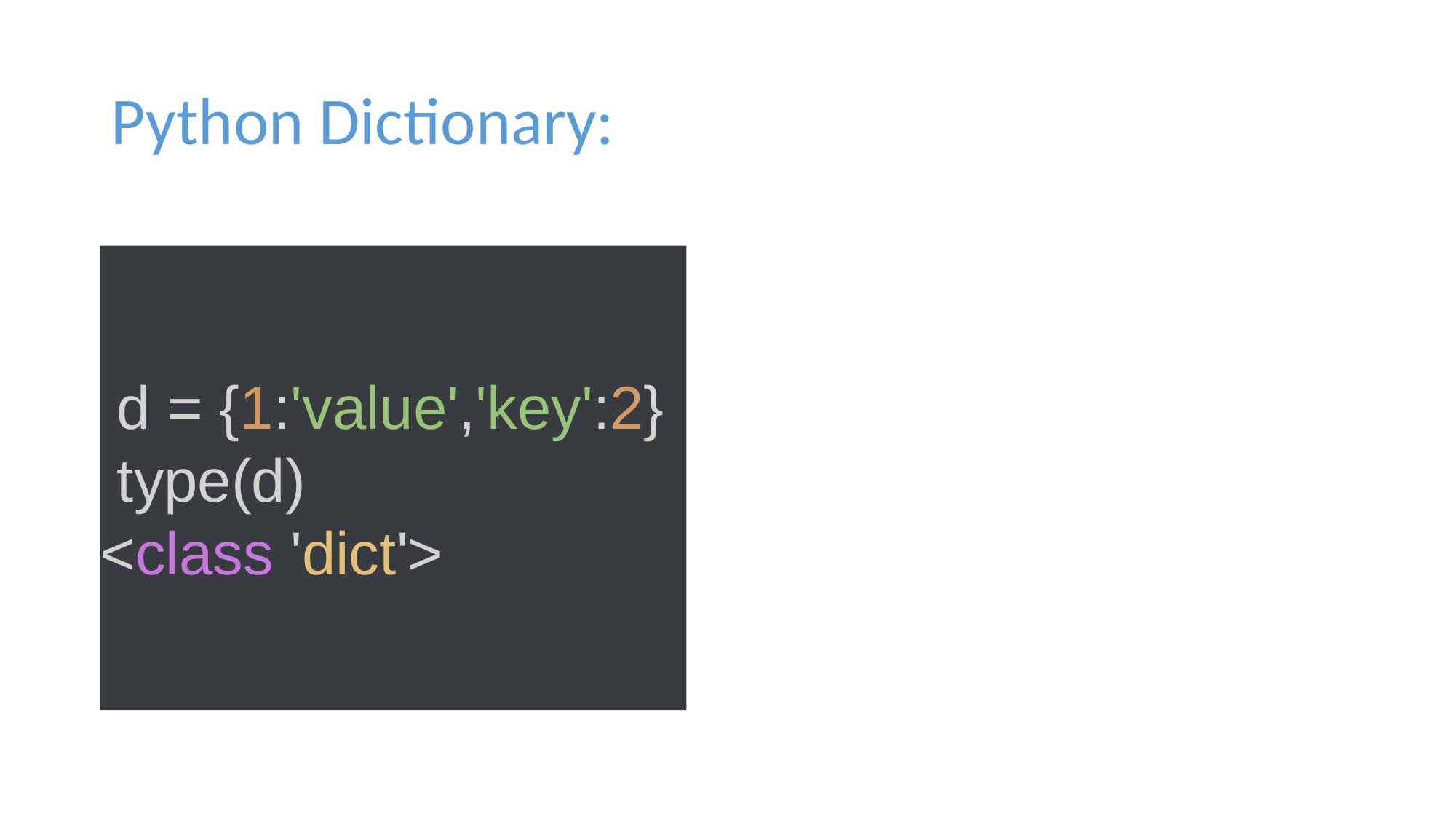

# Python Dictionary:
 d = {1:'value','key':2}
 type(d)
<class 'dict'>